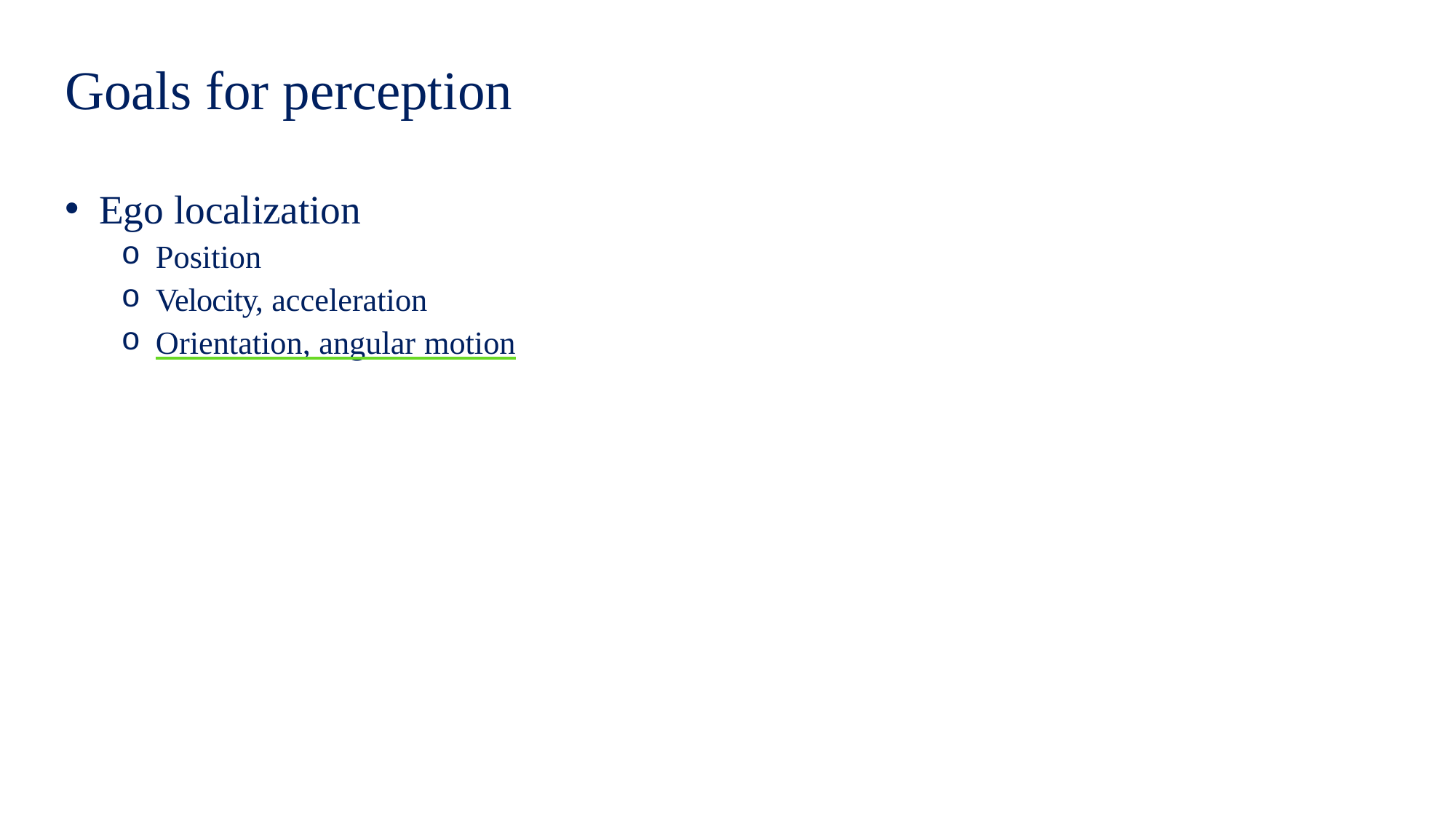

# Goals for perception
Ego localization
Position
Velocity, acceleration
Orientation, angular motion